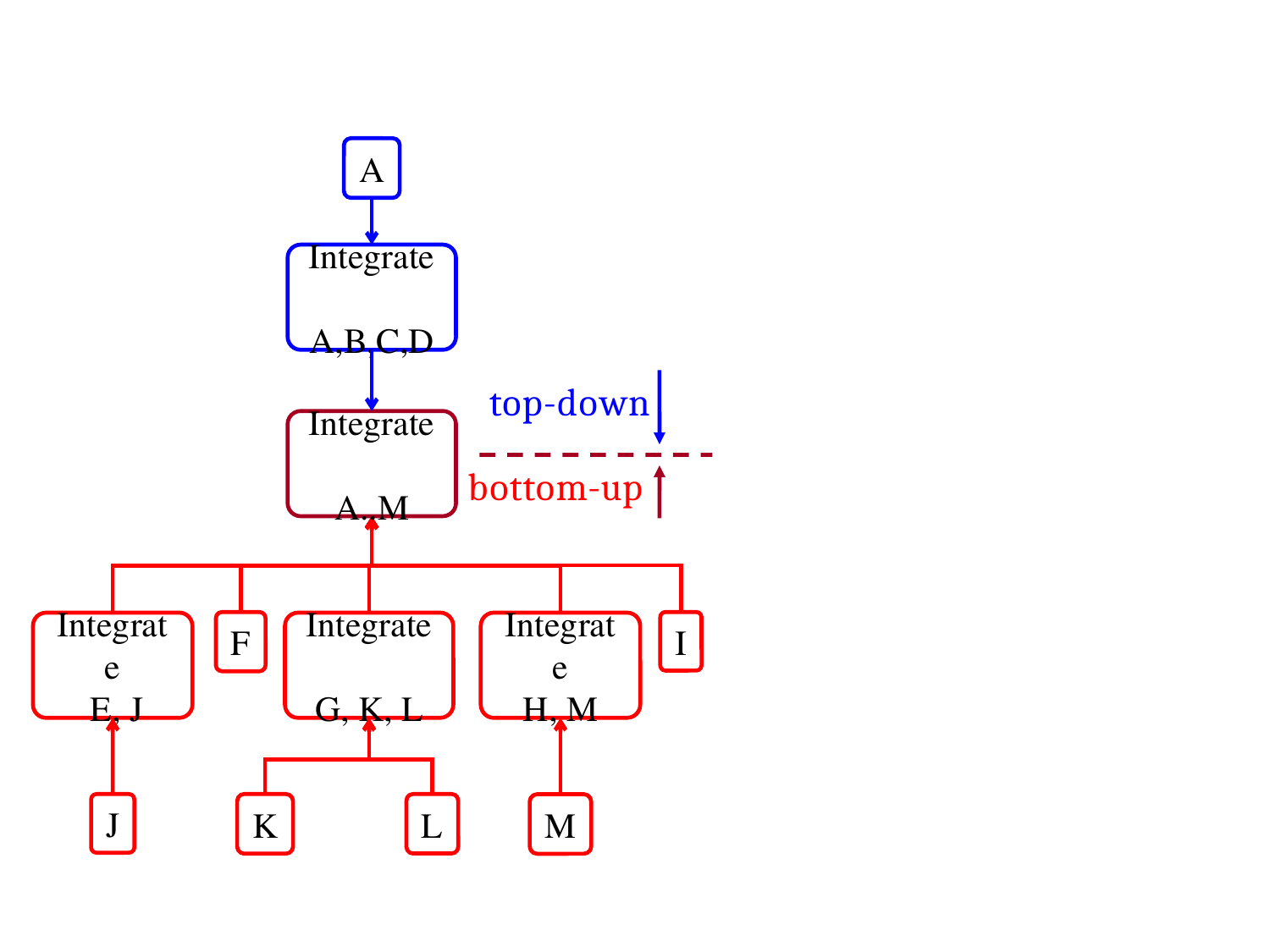

A
Integrate
A,B,C,D
top-down

Integrate
A..M
bottom-up

Integrate
 E, J
F
Integrate
G, K, L
Integrate
H, M
I
J
K
L
M